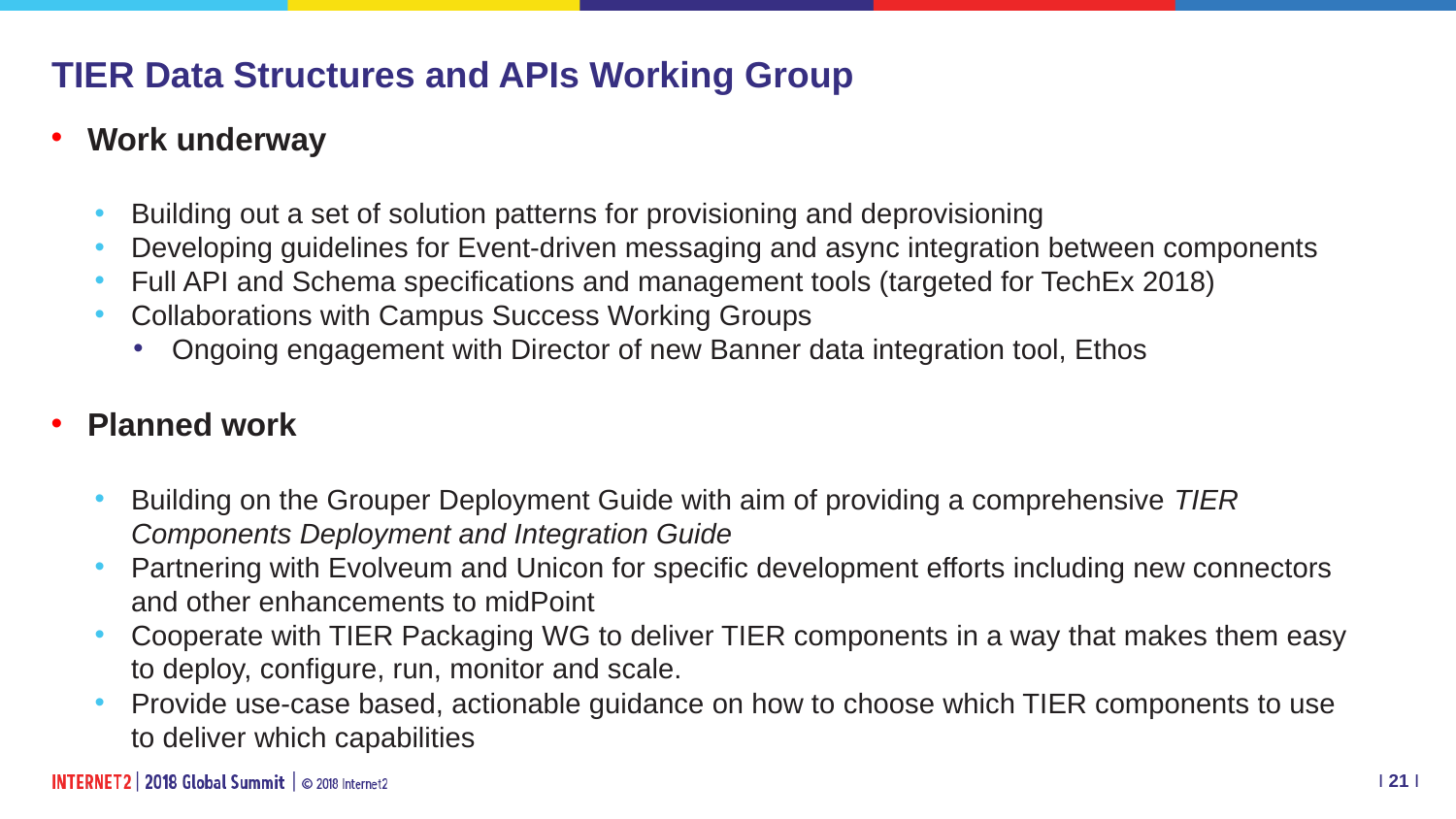

# TIER Data Structures and APIs Working Group
Work underway

Building out a set of solution patterns for provisioning and deprovisioning
Developing guidelines for Event-driven messaging and async integration between components
Full API and Schema specifications and management tools (targeted for TechEx 2018)
Collaborations with Campus Success Working Groups
Ongoing engagement with Director of new Banner data integration tool, Ethos

Planned work

Building on the Grouper Deployment Guide with aim of providing a comprehensive TIER Components Deployment and Integration Guide
Partnering with Evolveum and Unicon for specific development efforts including new connectors and other enhancements to midPoint
Cooperate with TIER Packaging WG to deliver TIER components in a way that makes them easy to deploy, configure, run, monitor and scale.
Provide use-case based, actionable guidance on how to choose which TIER components to use to deliver which capabilities